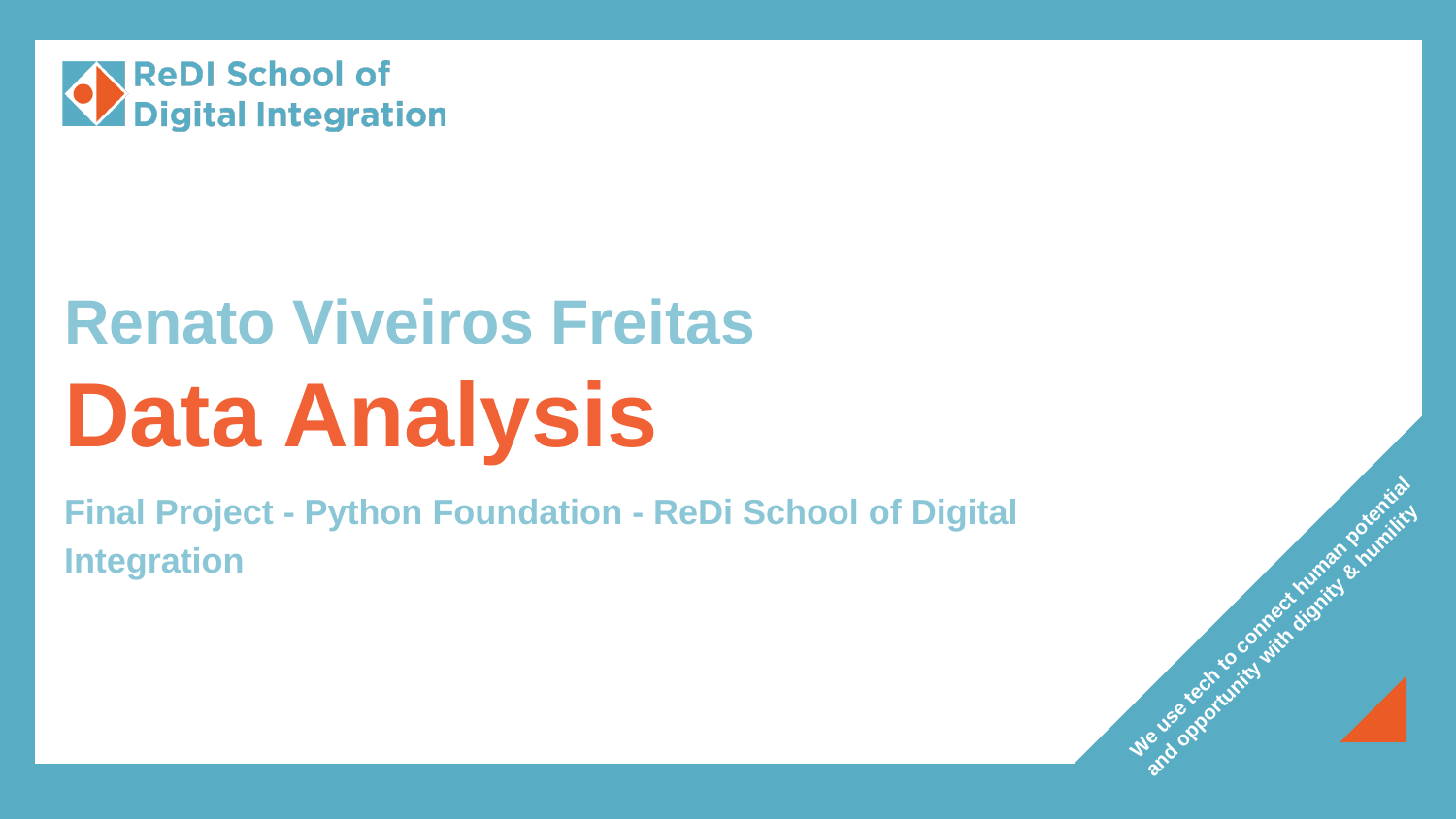

# Renato Viveiros Freitas
Data Analysis
Final Project - Python Foundation - ReDi School of Digital Integration